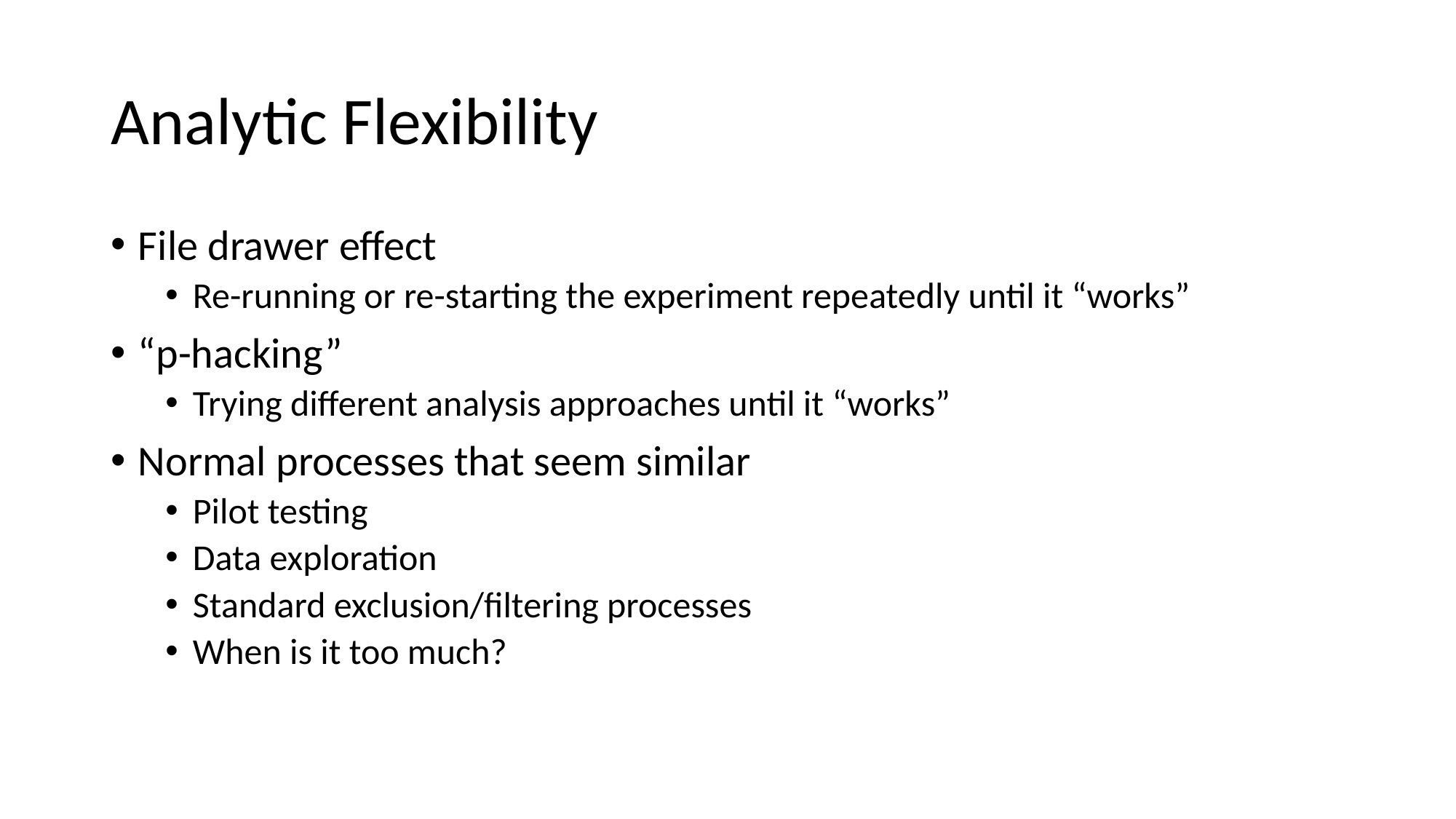

# Analytic Flexibility
File drawer effect
Re-running or re-starting the experiment repeatedly until it “works”
“p-hacking”
Trying different analysis approaches until it “works”
Normal processes that seem similar
Pilot testing
Data exploration
Standard exclusion/filtering processes
When is it too much?